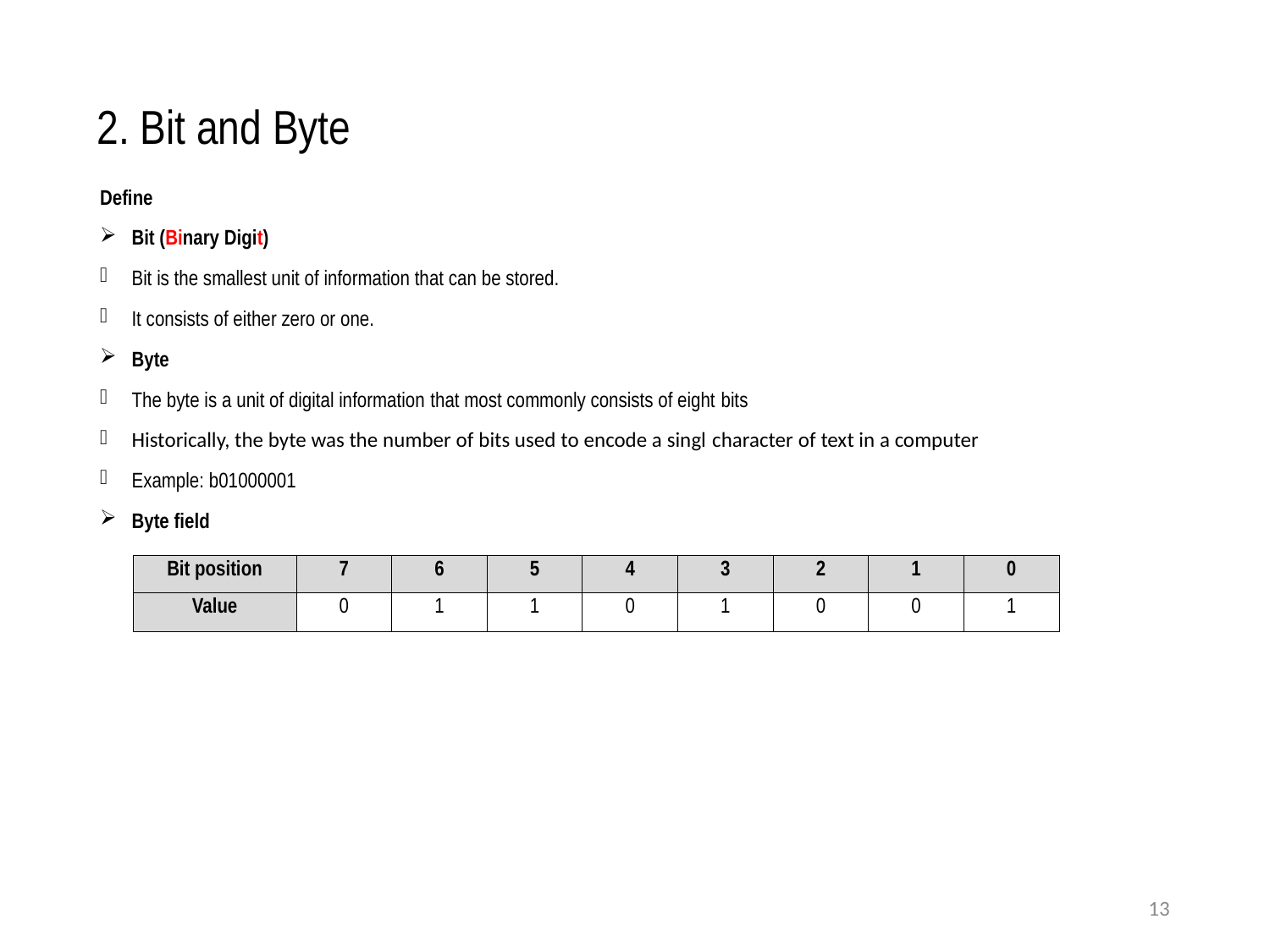

2. Bit and Byte
Define
Bit (Binary Digit)
Bit is the smallest unit of information that can be stored.
It consists of either zero or one.
Byte
The byte is a unit of digital information that most commonly consists of eight bits
Historically, the byte was the number of bits used to encode a singl character of text in a computer
Example: b01000001
Byte field

| Bit position | 7 | 6 | 5 | 4 | 3 | 2 | 1 | 0 |
| --- | --- | --- | --- | --- | --- | --- | --- | --- |
| Value | 0 | 1 | 1 | 0 | 1 | 0 | 0 | 1 |
13